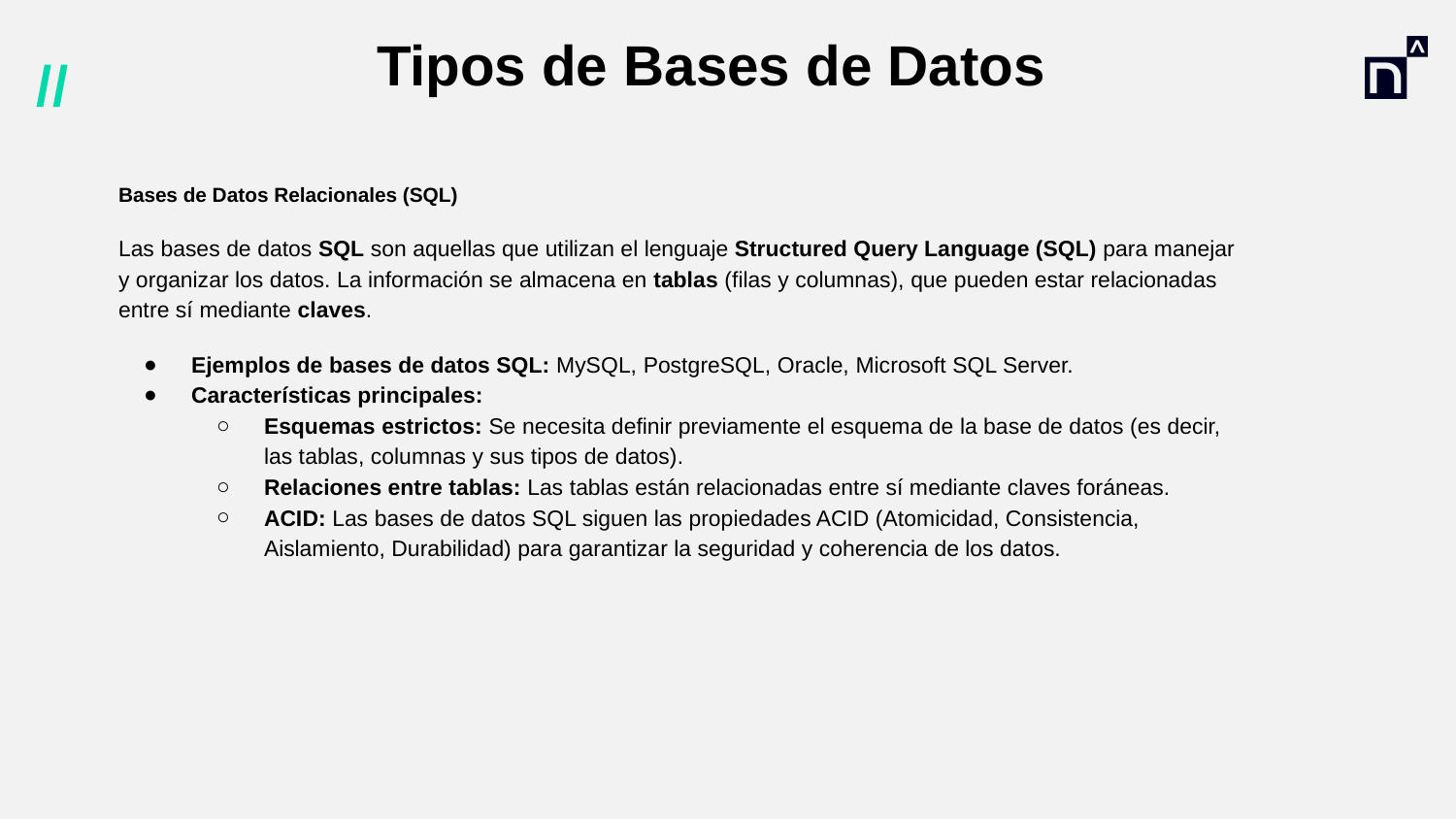

# Tipos de Bases de Datos

Bases de Datos Relacionales (SQL)
Las bases de datos SQL son aquellas que utilizan el lenguaje Structured Query Language (SQL) para manejar y organizar los datos. La información se almacena en tablas (filas y columnas), que pueden estar relacionadas entre sí mediante claves.
Ejemplos de bases de datos SQL: MySQL, PostgreSQL, Oracle, Microsoft SQL Server.
Características principales:
Esquemas estrictos: Se necesita definir previamente el esquema de la base de datos (es decir, las tablas, columnas y sus tipos de datos).
Relaciones entre tablas: Las tablas están relacionadas entre sí mediante claves foráneas.
ACID: Las bases de datos SQL siguen las propiedades ACID (Atomicidad, Consistencia, Aislamiento, Durabilidad) para garantizar la seguridad y coherencia de los datos.